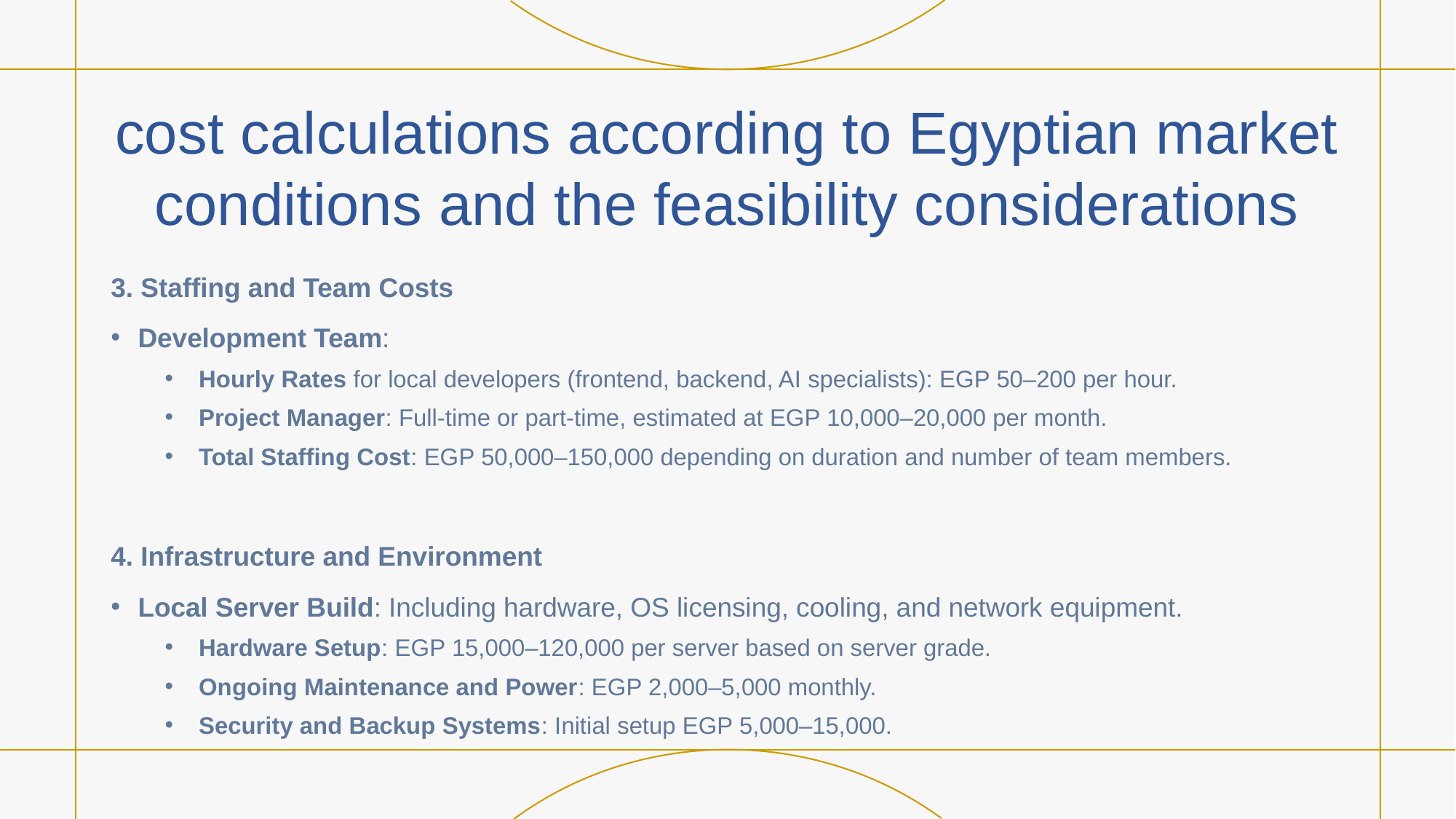

# cost calculations according to Egyptian market conditions and the feasibility considerations
3. Staffing and Team Costs
Development Team:
Hourly Rates for local developers (frontend, backend, AI specialists): EGP 50–200 per hour.
Project Manager: Full-time or part-time, estimated at EGP 10,000–20,000 per month.
Total Staffing Cost: EGP 50,000–150,000 depending on duration and number of team members.

4. Infrastructure and Environment
Local Server Build: Including hardware, OS licensing, cooling, and network equipment.
Hardware Setup: EGP 15,000–120,000 per server based on server grade.
Ongoing Maintenance and Power: EGP 2,000–5,000 monthly.
Security and Backup Systems: Initial setup EGP 5,000–15,000.